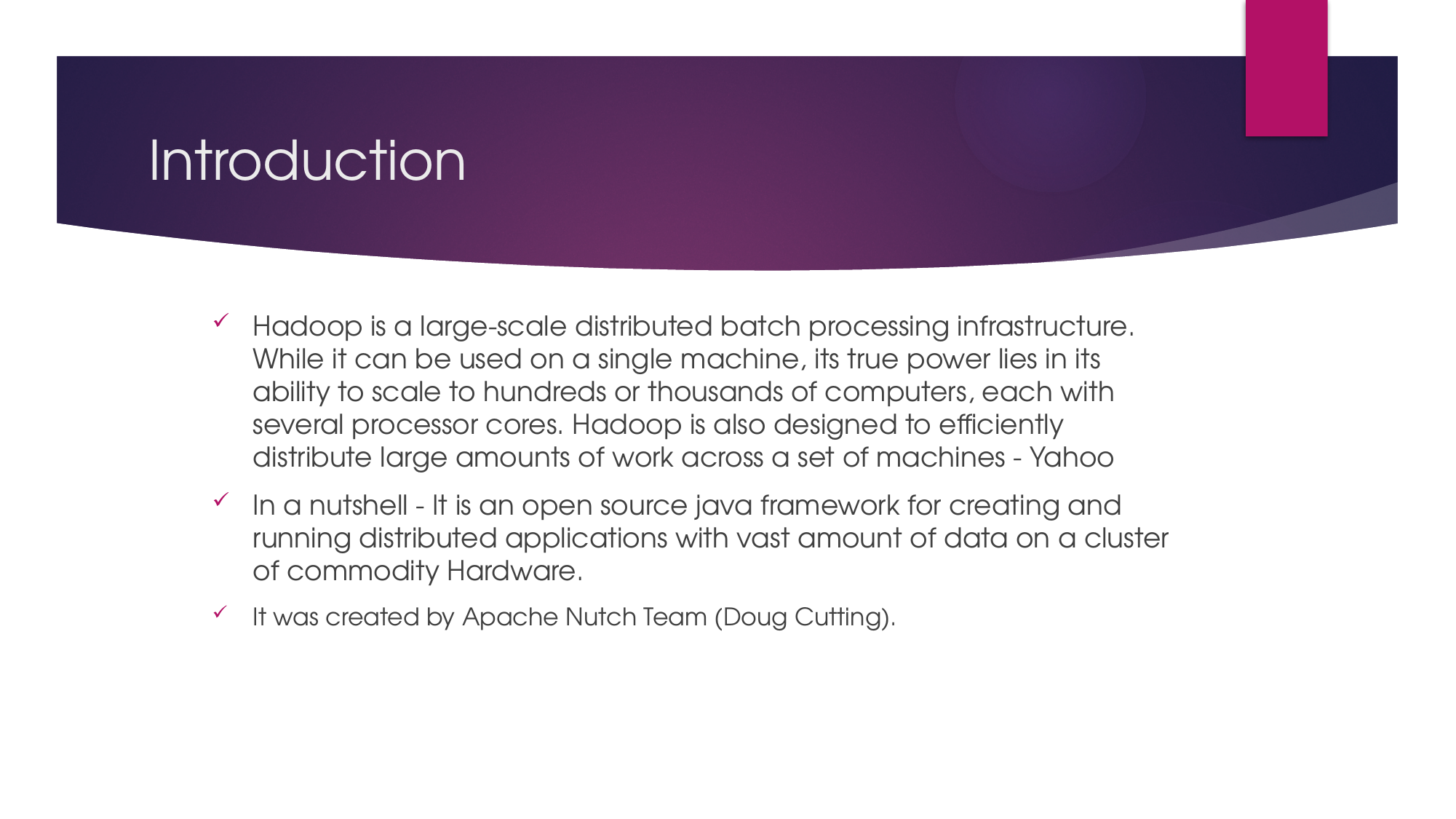

# Introduction
Hadoop is a large-scale distributed batch processing infrastructure. While it can be used on a single machine, its true power lies in its ability to scale to hundreds or thousands of computers, each with several processor cores. Hadoop is also designed to efficiently distribute large amounts of work across a set of machines - Yahoo
In a nutshell - It is an open source java framework for creating and running distributed applications with vast amount of data on a cluster of commodity Hardware.
It was created by Apache Nutch Team (Doug Cutting).